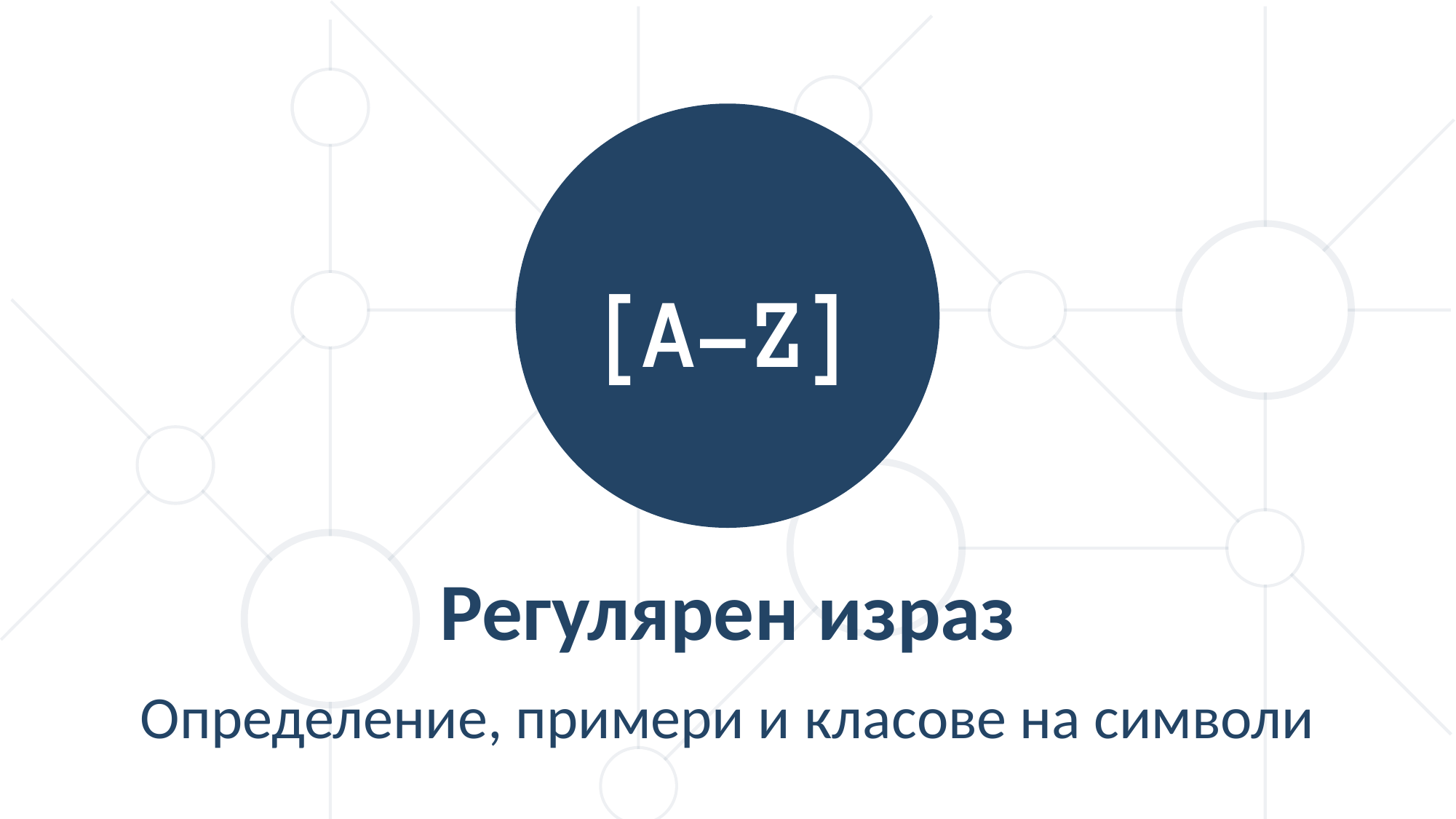

[A-Z]
Регулярен израз
Определение, примери и класове на символи